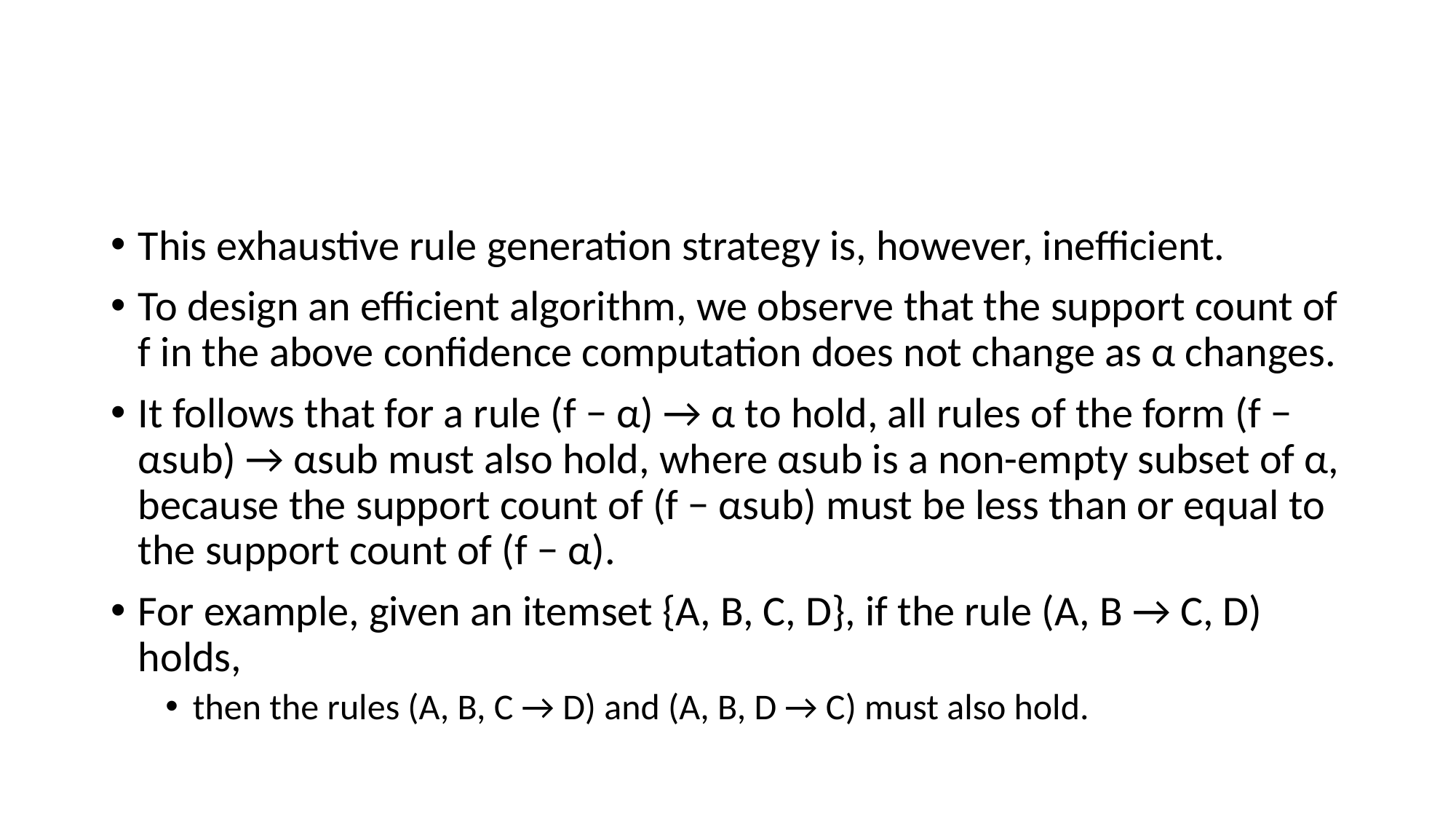

#
This exhaustive rule generation strategy is, however, inefficient.
To design an efficient algorithm, we observe that the support count of f in the above confidence computation does not change as α changes.
It follows that for a rule (f − α) → α to hold, all rules of the form (f − αsub) → αsub must also hold, where αsub is a non-empty subset of α, because the support count of (f − αsub) must be less than or equal to the support count of (f − α).
For example, given an itemset {A, B, C, D}, if the rule (A, B → C, D) holds,
then the rules (A, B, C → D) and (A, B, D → C) must also hold.